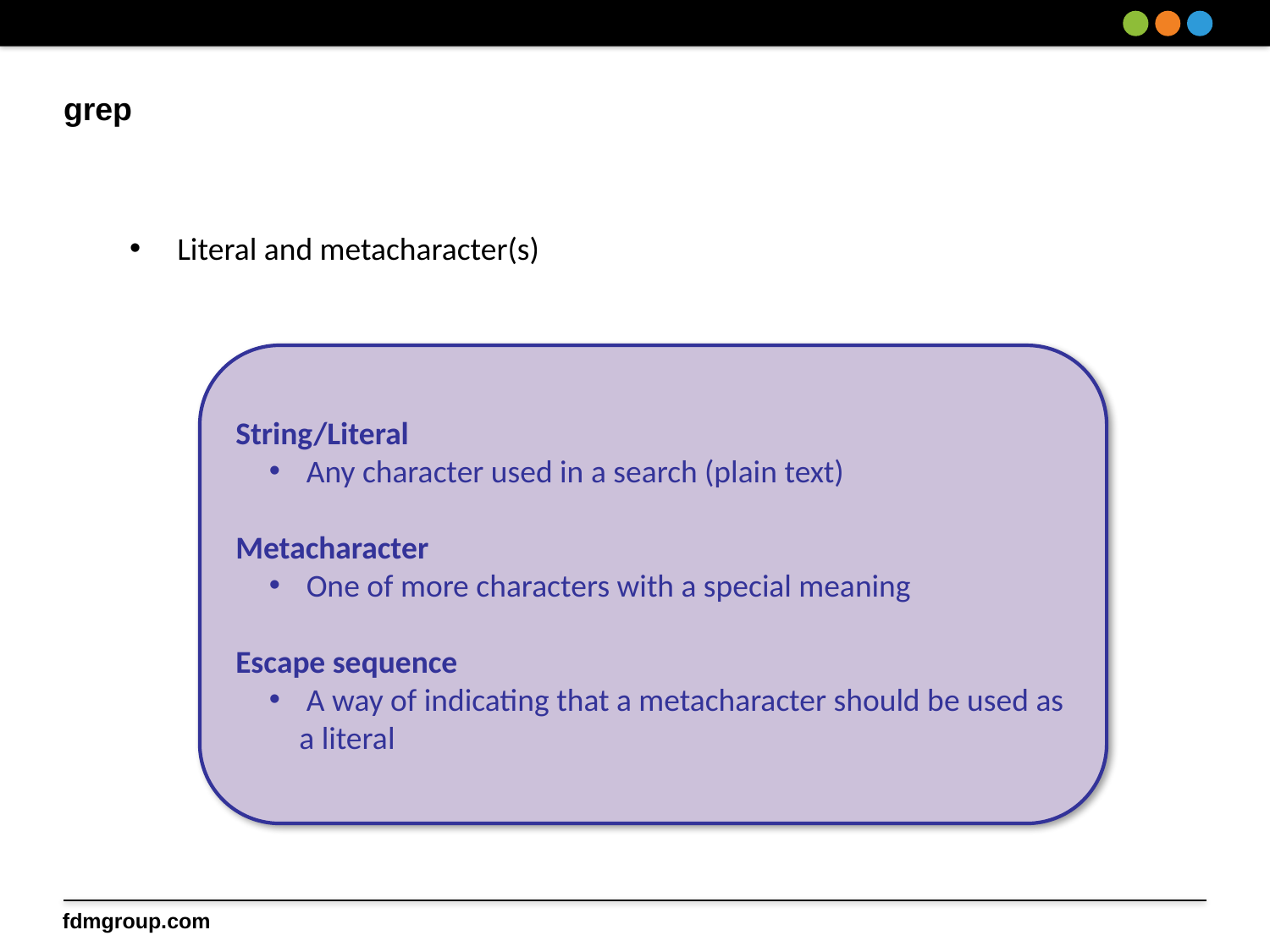

# grep
Literal and metacharacter(s)

String/Literal
 Any character used in a search (plain text)

Metacharacter
 One of more characters with a special meaning

Escape sequence
 A way of indicating that a metacharacter should be used as a literal